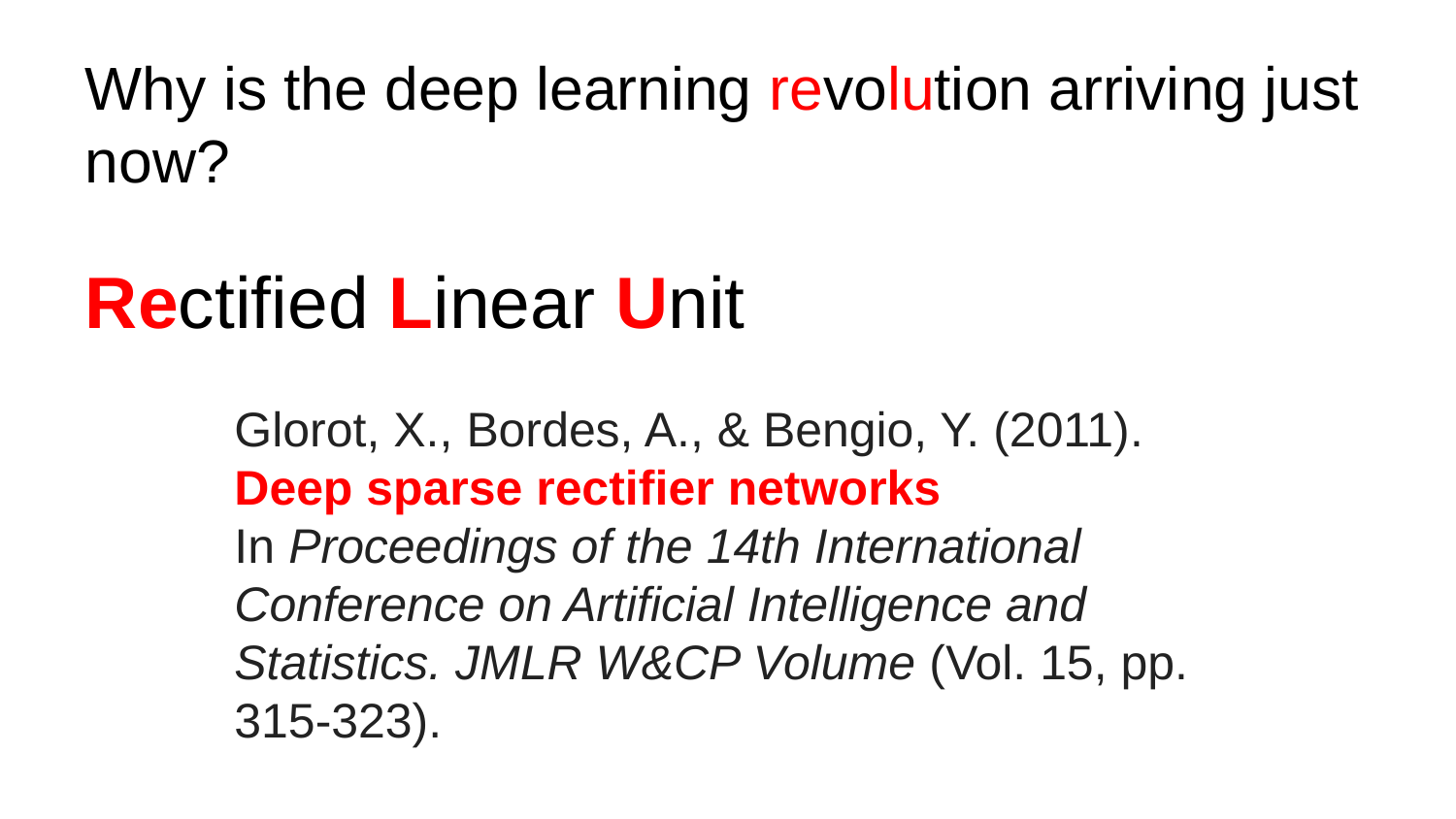

Why is the deep learning revolution arriving just now?
Rectified Linear Unit
Glorot, X., Bordes, A., & Bengio, Y. (2011). Deep sparse rectifier networks
In Proceedings of the 14th International Conference on Artificial Intelligence and Statistics. JMLR W&CP Volume (Vol. 15, pp. 315-323).